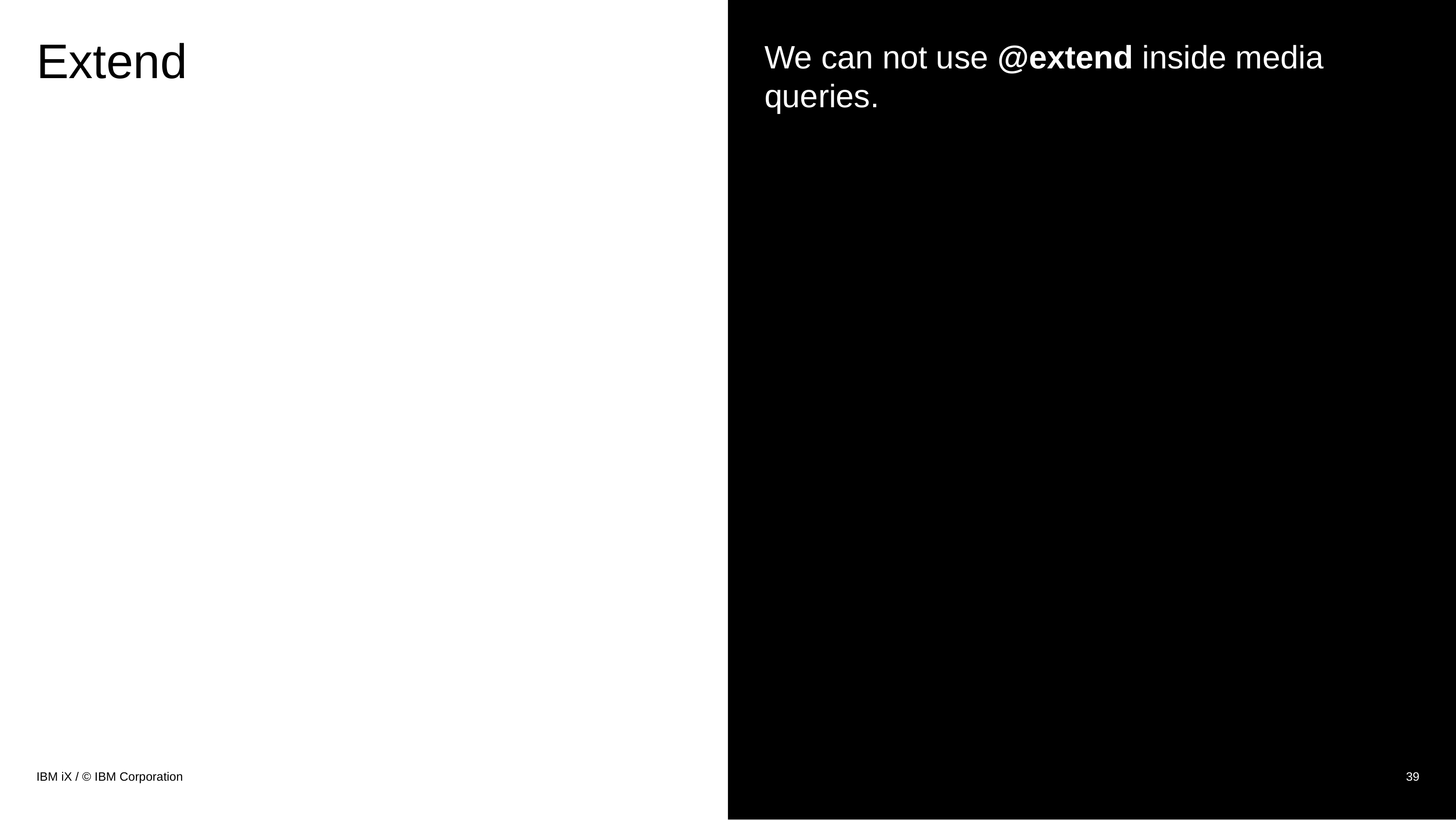

# Extend
We can not use @extend inside media queries.
IBM iX / © IBM Corporation
39